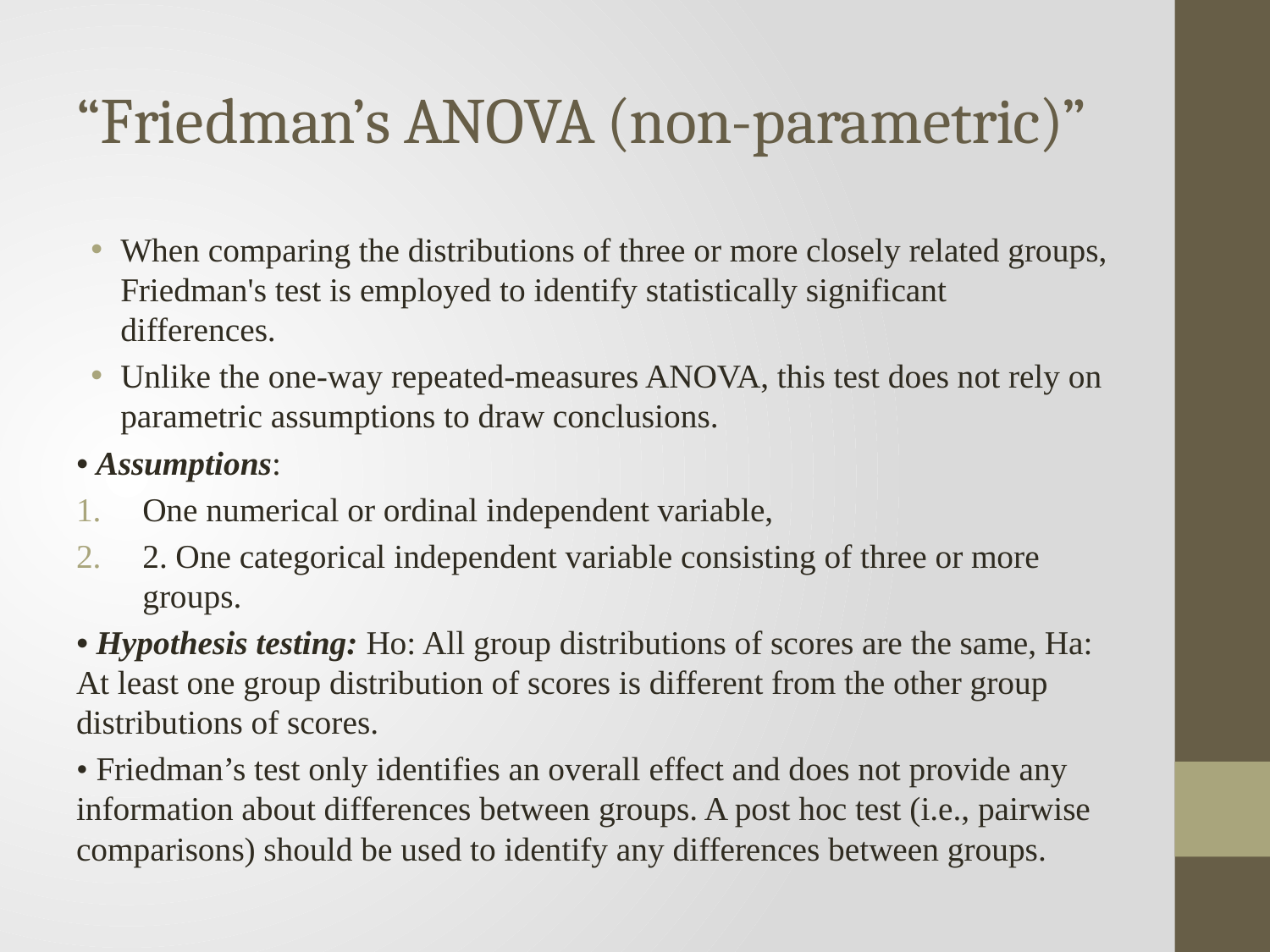

# “Friedman’s ANOVA (non-parametric)”
When comparing the distributions of three or more closely related groups, Friedman's test is employed to identify statistically significant differences.
Unlike the one-way repeated-measures ANOVA, this test does not rely on parametric assumptions to draw conclusions.
• Assumptions:
One numerical or ordinal independent variable,
2. One categorical independent variable consisting of three or more groups.
• Hypothesis testing: Ho: All group distributions of scores are the same, Ha: At least one group distribution of scores is different from the other group distributions of scores.
• Friedman’s test only identifies an overall effect and does not provide any information about differences between groups. A post hoc test (i.e., pairwise comparisons) should be used to identify any differences between groups.